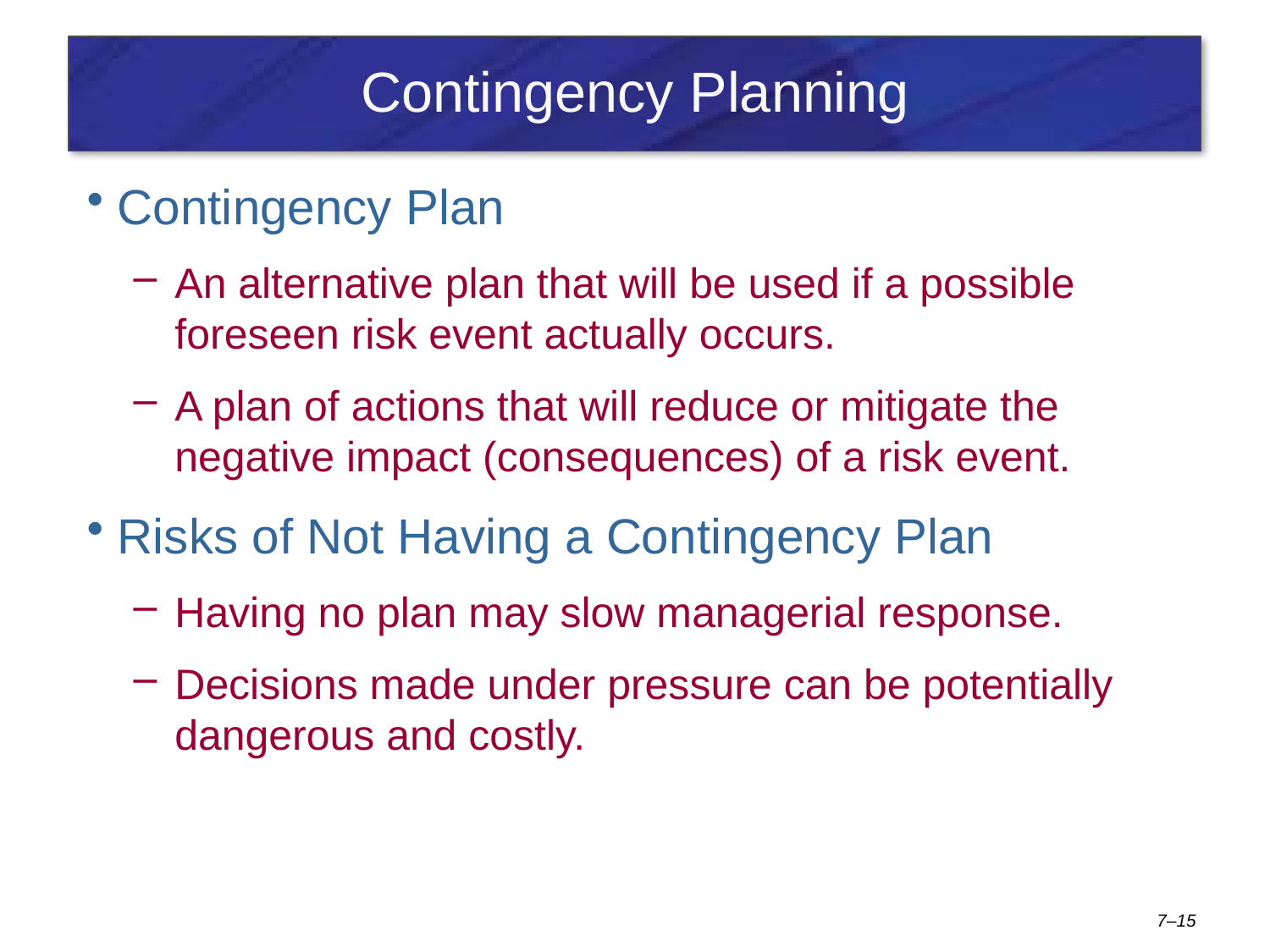

# Contingency Planning
Contingency Plan
An alternative plan that will be used if a possible foreseen risk event actually occurs.
A plan of actions that will reduce or mitigate the negative impact (consequences) of a risk event.
Risks of Not Having a Contingency Plan
Having no plan may slow managerial response.
Decisions made under pressure can be potentially dangerous and costly.
7–15